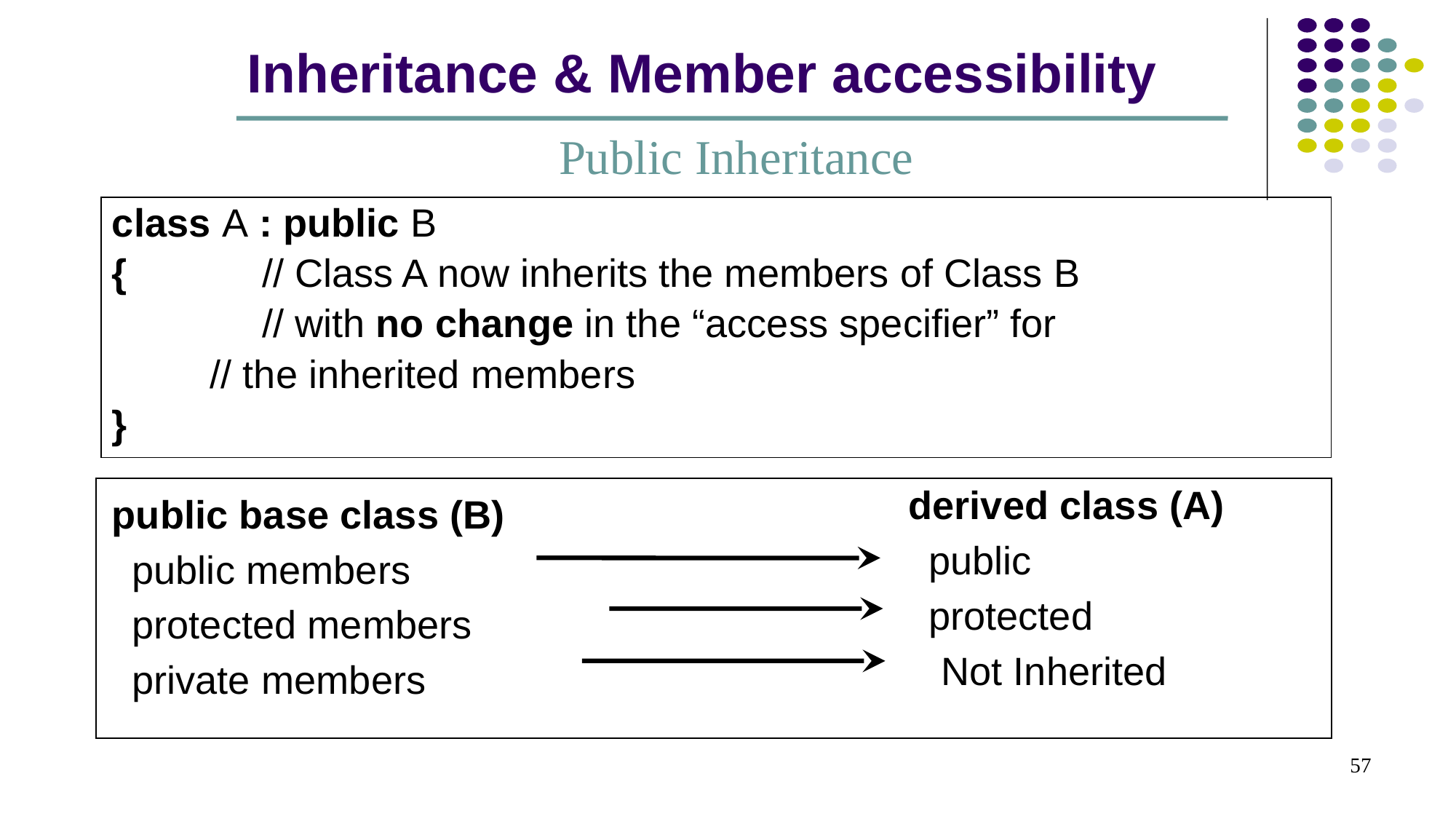

# Inheritance & Member accessibility

Public Inheritance
class A : public B
{		// Class A now inherits the members of Class B
		// with no change in the “access specifier” for
         // the inherited members
}
derived class (A)
	public
	protected
   Not Inherited

public base class (B)
	public members
	protected members
	private members

57